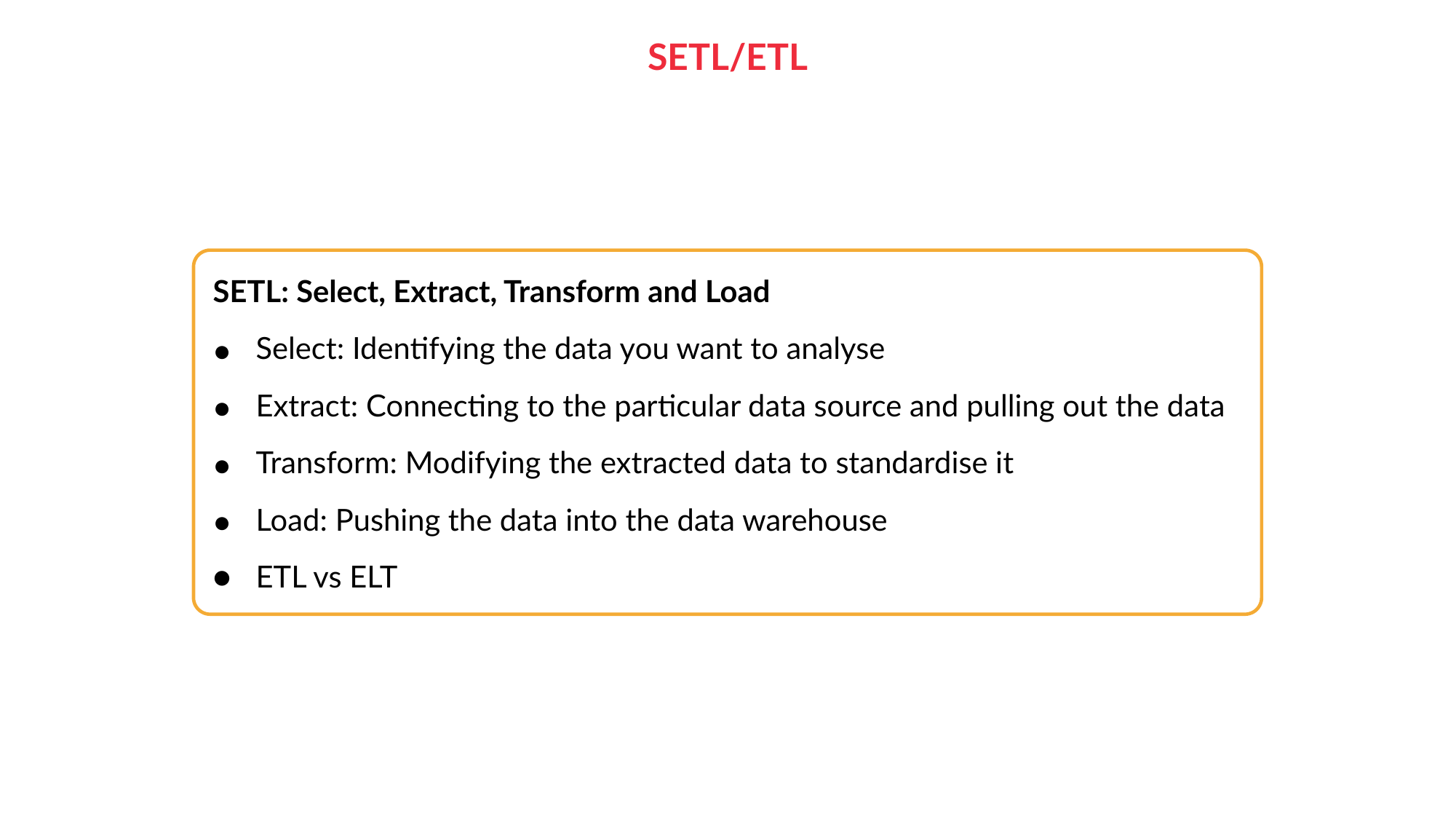

# SETL/ETL
SETL: Select, Extract, Transform and Load
Select: Identifying the data you want to analyse
Extract: Connecting to the particular data source and pulling out the data
Transform: Modifying the extracted data to standardise it
Load: Pushing the data into the data warehouse
ETL vs ELT